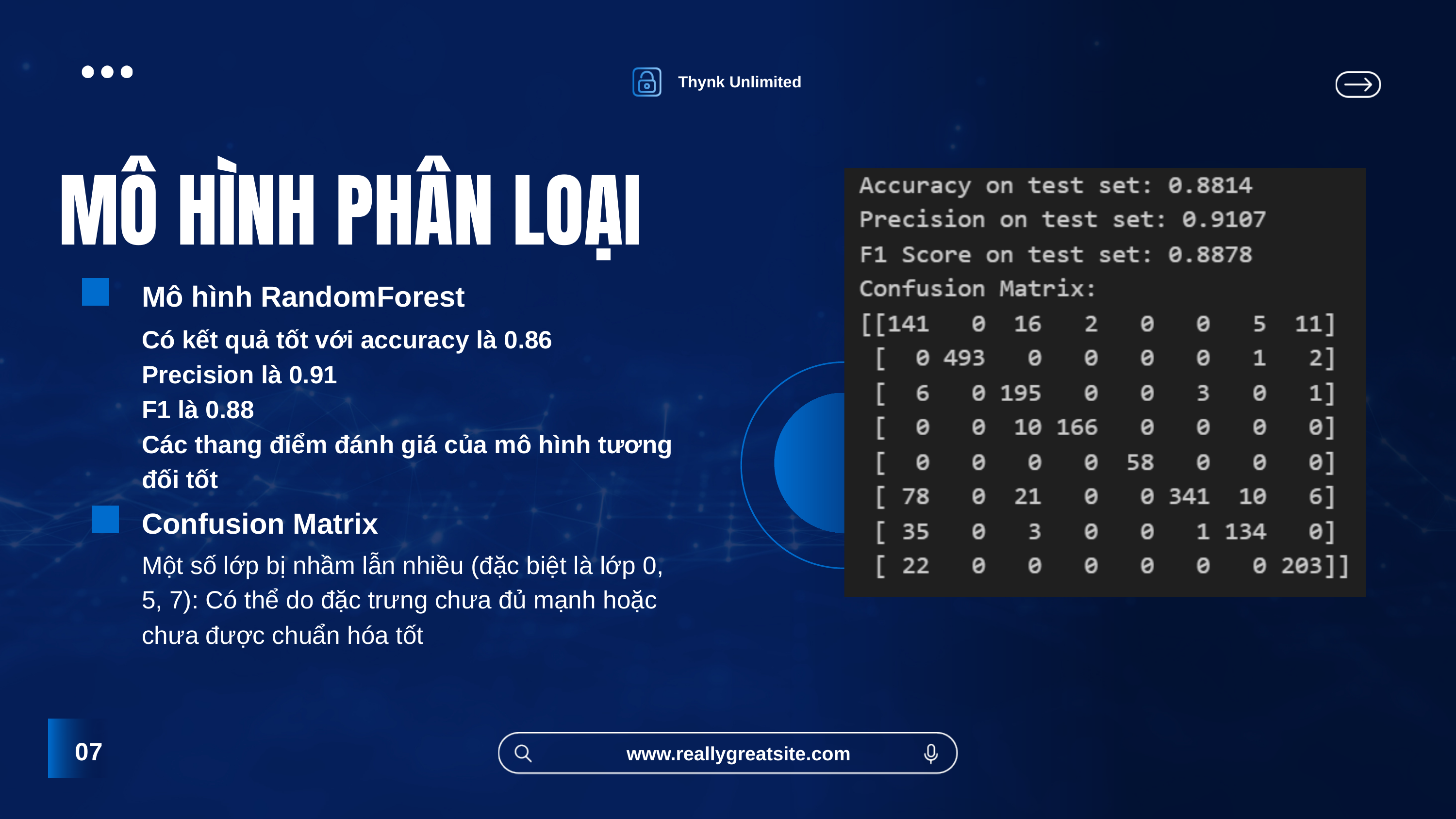

Thynk Unlimited

MÔ HÌNH PHÂN LOẠI
Mô hình RandomForest

Có kết quả tốt với accuracy là 0.86
Precision là 0.91
F1 là 0.88
Các thang điểm đánh giá của mô hình tương đối tốt

Confusion Matrix

Một số lớp bị nhầm lẫn nhiều (đặc biệt là lớp 0, 5, 7): Có thể do đặc trưng chưa đủ mạnh hoặc chưa được chuẩn hóa tốt

07

www.reallygreatsite.com